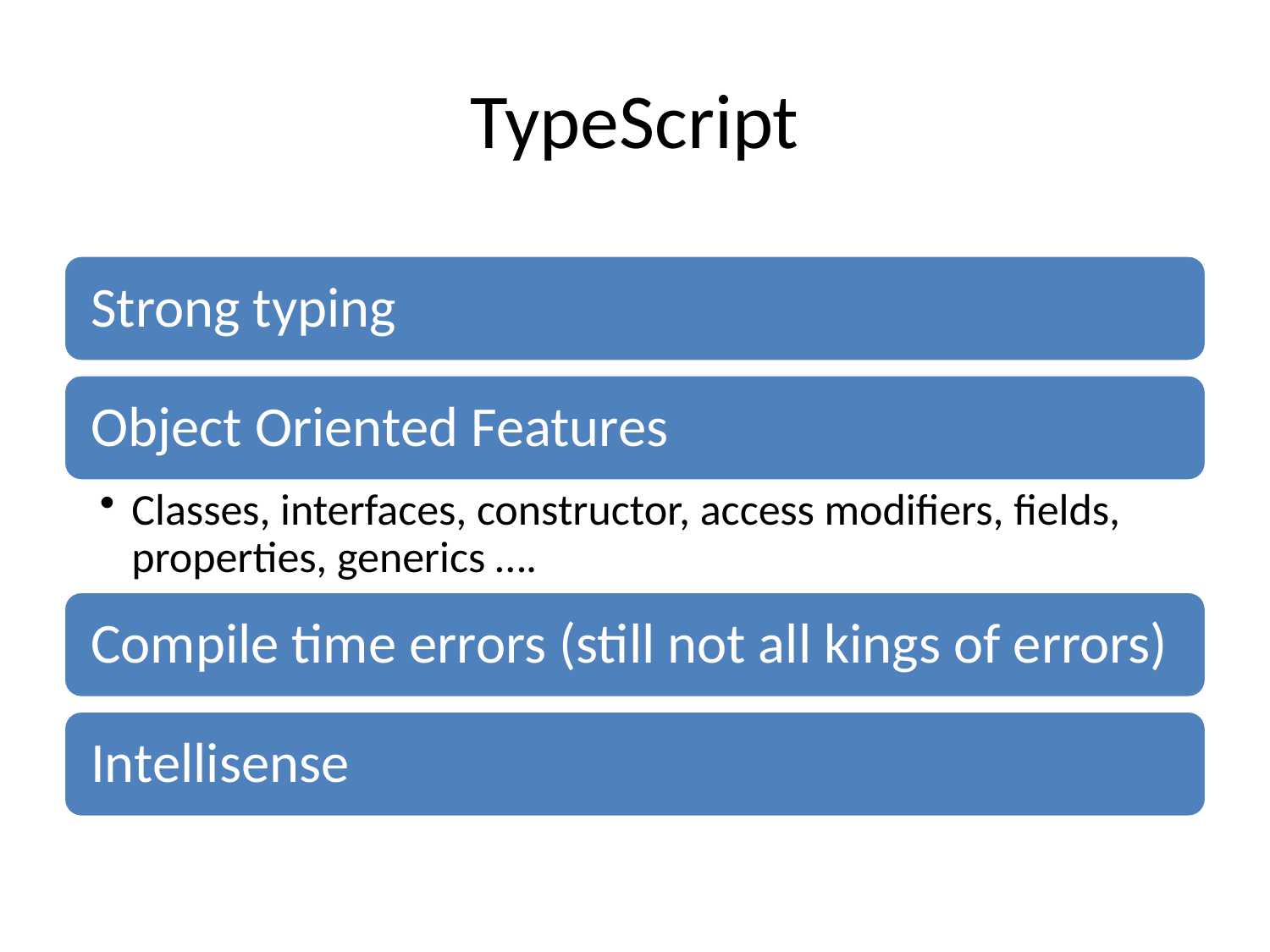

# TypeScript
Strong typing
Object Oriented Features
Classes, interfaces, constructor, access modifiers, fields, properties, generics ….
Compile time errors (still not all kings of errors)
Intellisense